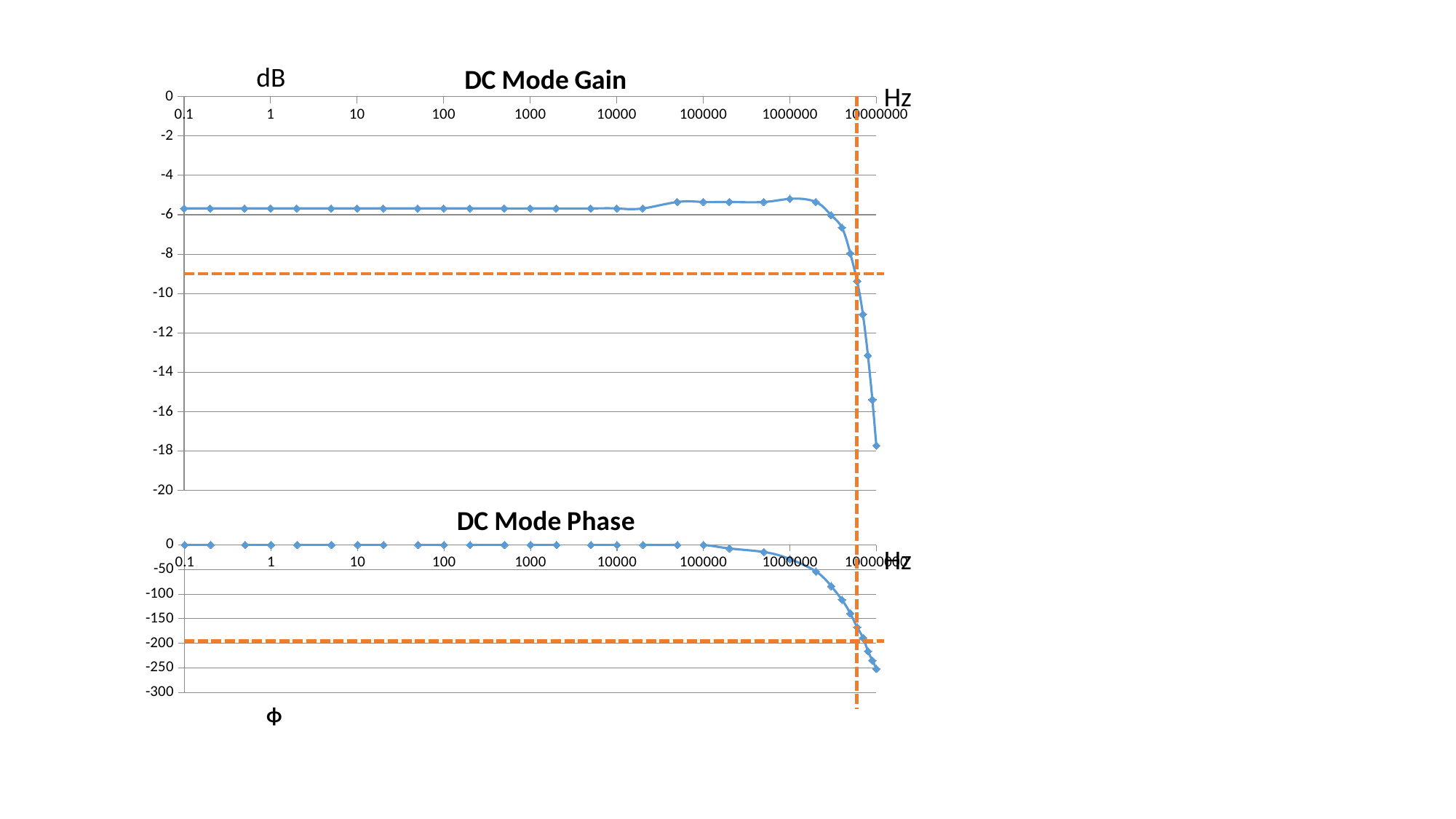

### Chart: DC Mode Gain

| Category |  |
|---|---|
dB
Hz

### Chart: DC Mode Phase

| Category |  |
|---|---|
Hz
ᶲ